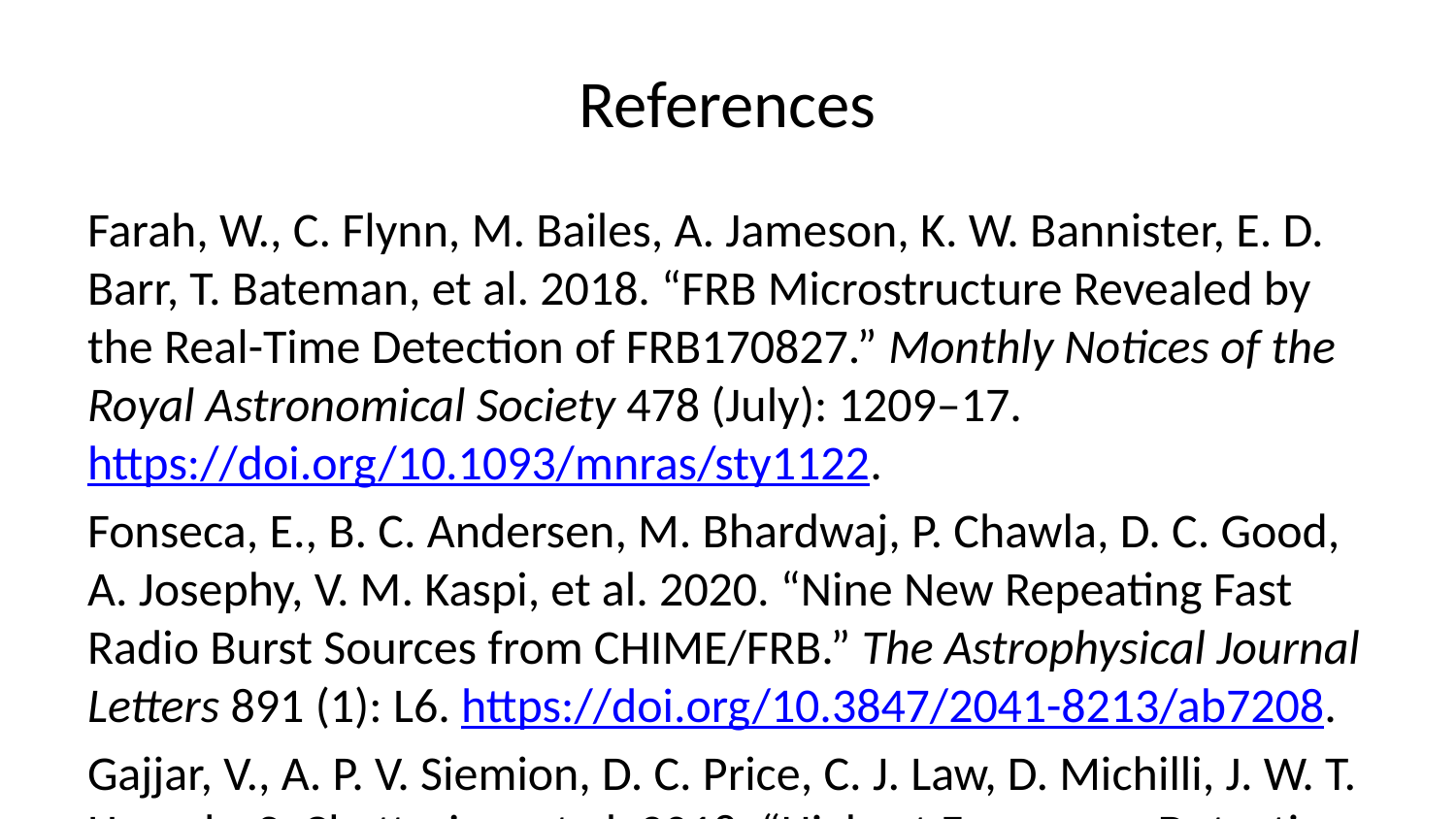

# References
Farah, W., C. Flynn, M. Bailes, A. Jameson, K. W. Bannister, E. D. Barr, T. Bateman, et al. 2018. “FRB Microstructure Revealed by the Real-Time Detection of FRB170827.” Monthly Notices of the Royal Astronomical Society 478 (July): 1209–17. https://doi.org/10.1093/mnras/sty1122.
Fonseca, E., B. C. Andersen, M. Bhardwaj, P. Chawla, D. C. Good, A. Josephy, V. M. Kaspi, et al. 2020. “Nine New Repeating Fast Radio Burst Sources from CHIME/FRB.” The Astrophysical Journal Letters 891 (1): L6. https://doi.org/10.3847/2041-8213/ab7208.
Gajjar, V., A. P. V. Siemion, D. C. Price, C. J. Law, D. Michilli, J. W. T. Hessels, S. Chatterjee, et al. 2018. “Highest Frequency Detection of FRB 121102 at 4-8 GHz Using the Breakthrough Listen Digital Backend at the Green Bank Telescope.” The Astrophysical Journal 863 (August): 2. https://doi.org/10.3847/1538-4357/aad005.
Hessels, J. W. T., L. G. Spitler, A. D. Seymour, J. M. Cordes, D. Michilli, R. S. Lynch, K. Gourdji, et al. 2019. “FRB 121102 Bursts Show Complex Time-Frequency Structure.” The Astrophysical Journal 876 (May): L23. https://doi.org/10.3847/2041-8213/ab13ae.